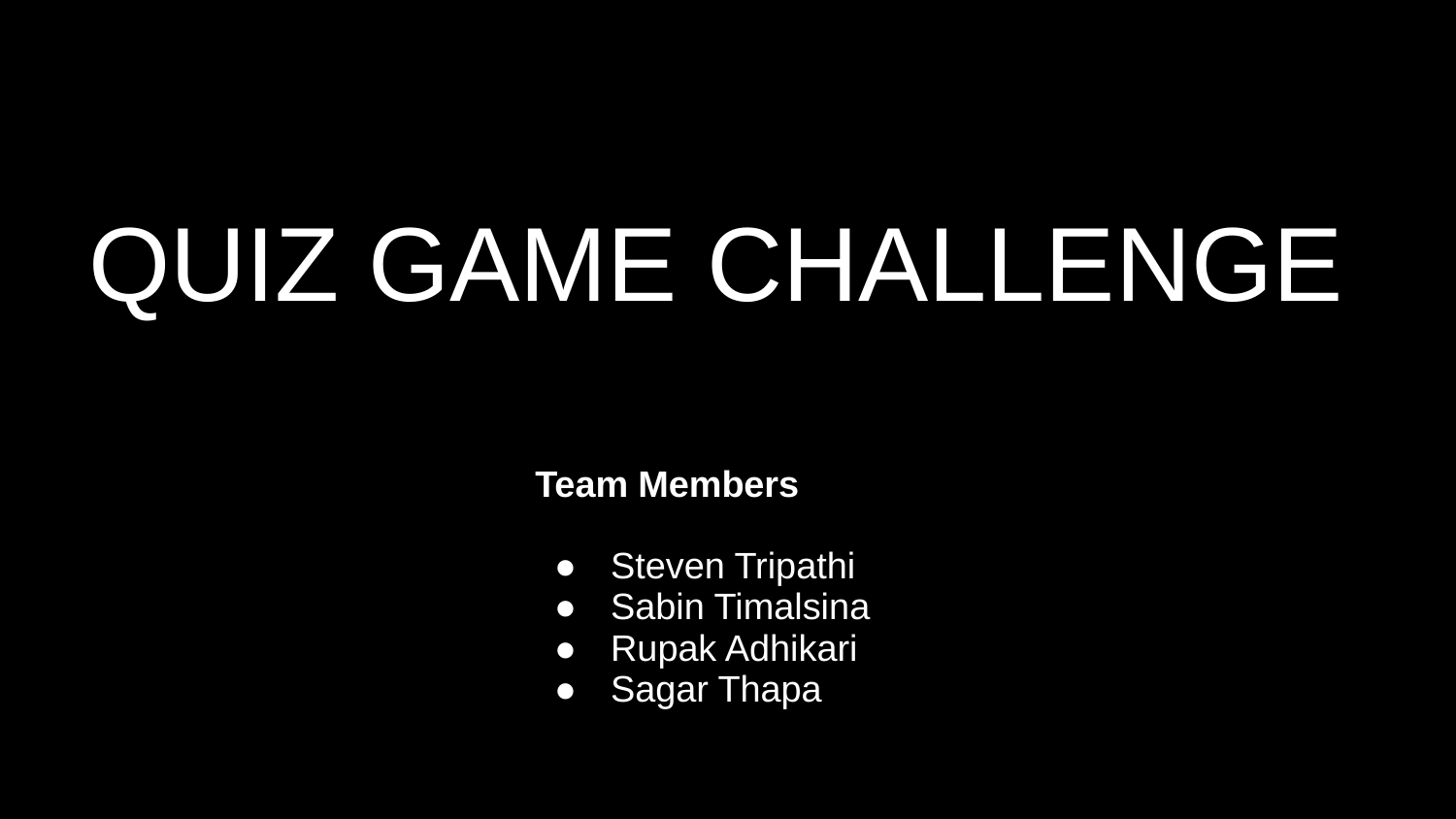

# QUIZ GAME CHALLENGE
Team Members

Steven Tripathi
Sabin Timalsina
Rupak Adhikari
Sagar Thapa